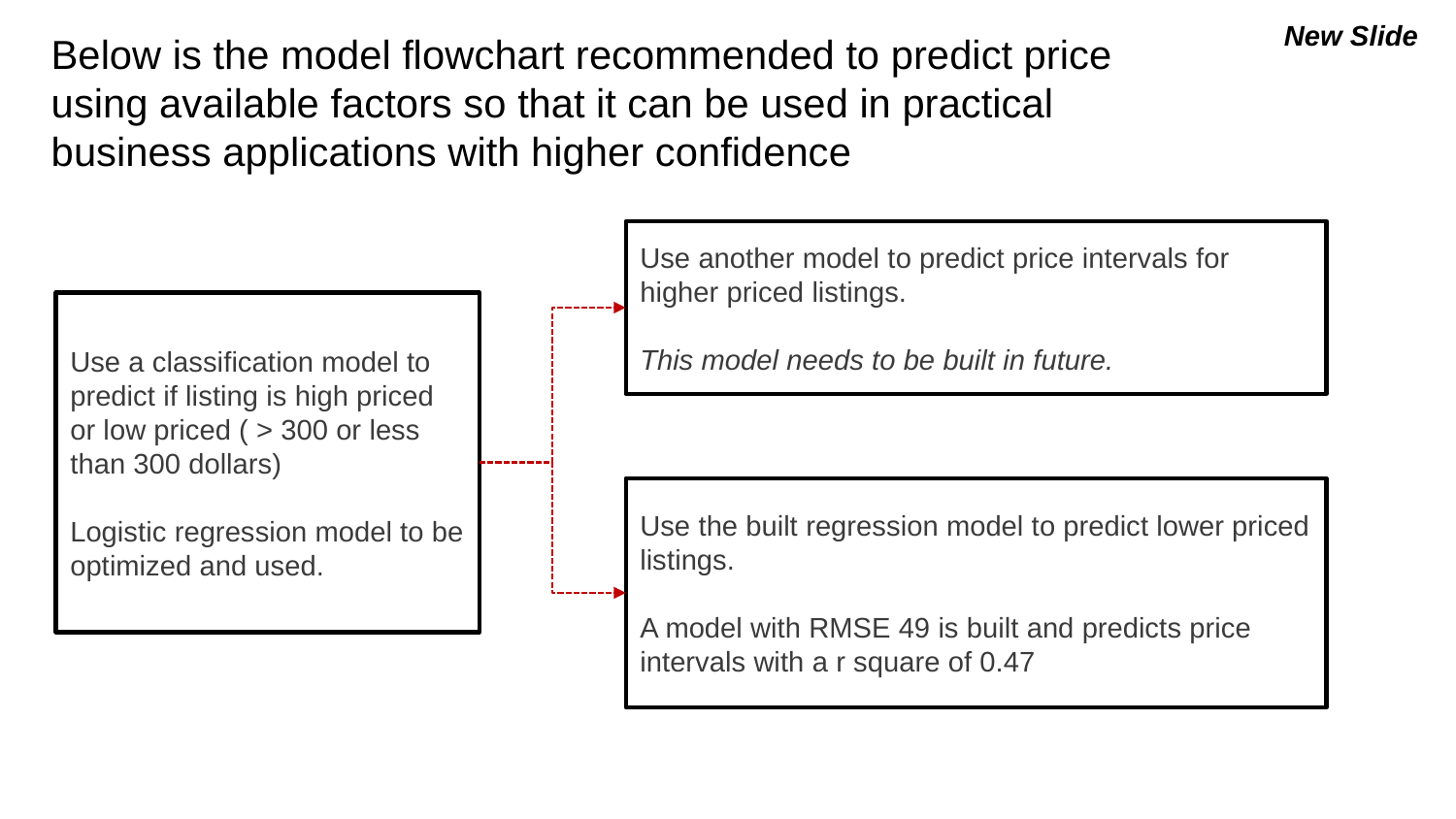

New Slide
# Below is the model flowchart recommended to predict price using available factors so that it can be used in practical business applications with higher confidence
Use another model to predict price intervals for higher priced listings.

This model needs to be built in future.
Use a classification model to predict if listing is high priced or low priced ( > 300 or less than 300 dollars)

Logistic regression model to be optimized and used.
Use the built regression model to predict lower priced listings.

A model with RMSE 49 is built and predicts price intervals with a r square of 0.47